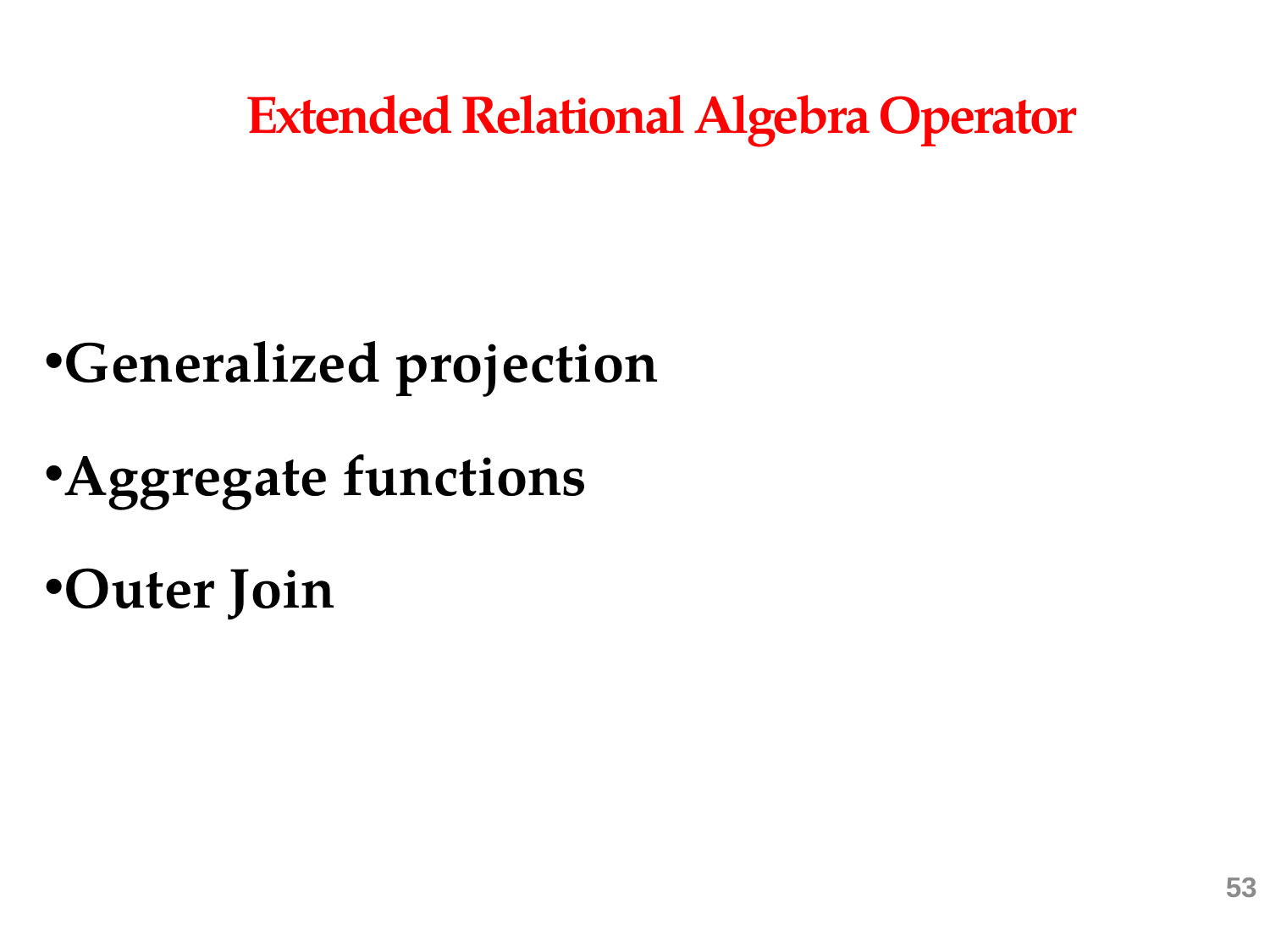

# Extended Relational Algebra Operator
Generalized projection
Aggregate functions
Outer Join
53